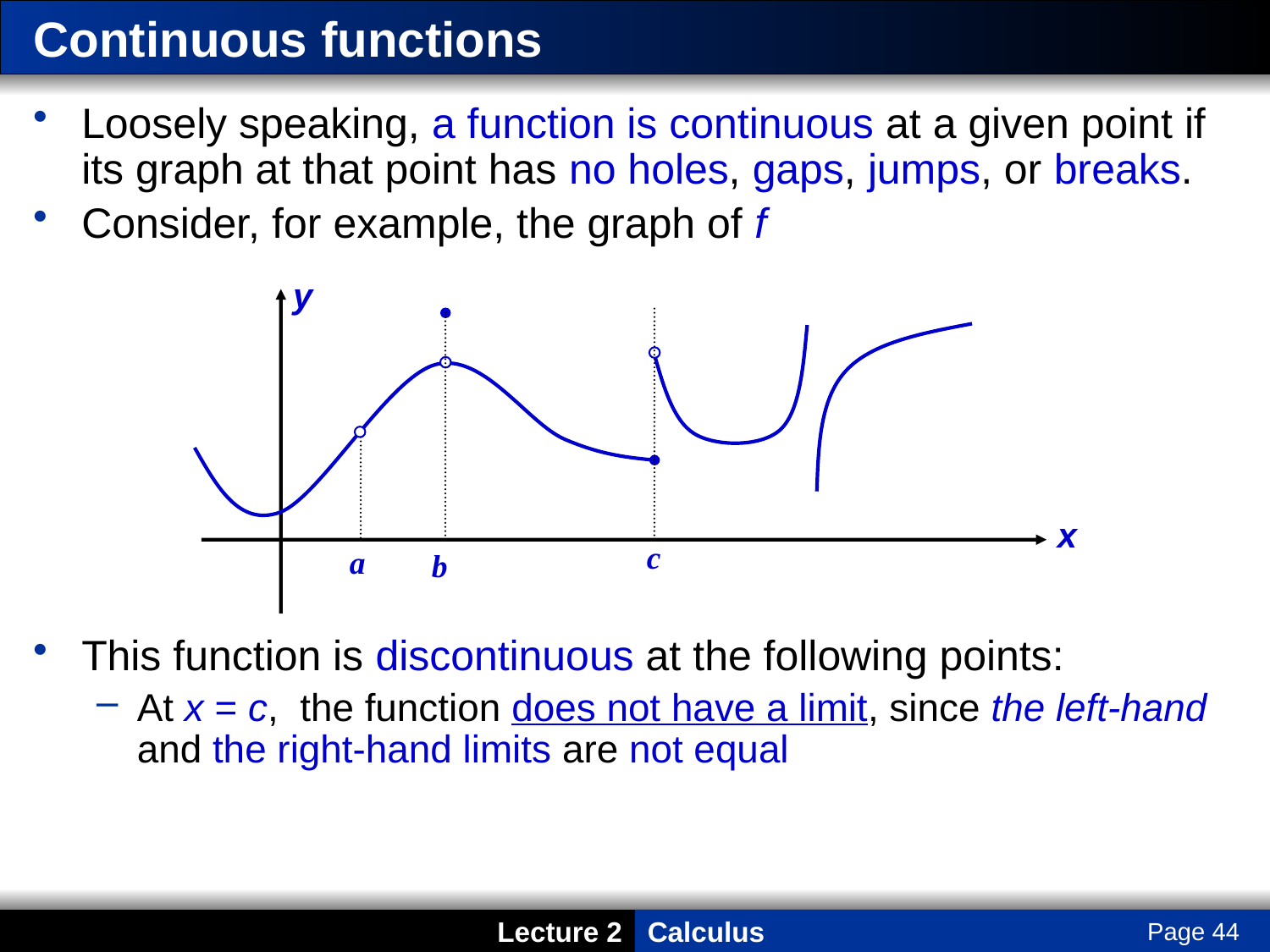

# Continuous functions
Loosely speaking, a function is continuous at a given point if its graph at that point has no holes, gaps, jumps, or breaks.
Consider, for example, the graph of f

This function is discontinuous at the following points:
At x = c,  the function does not have a limit, since the left-hand and the right-hand limits are not equal

y

x
c

a
b
Page 44